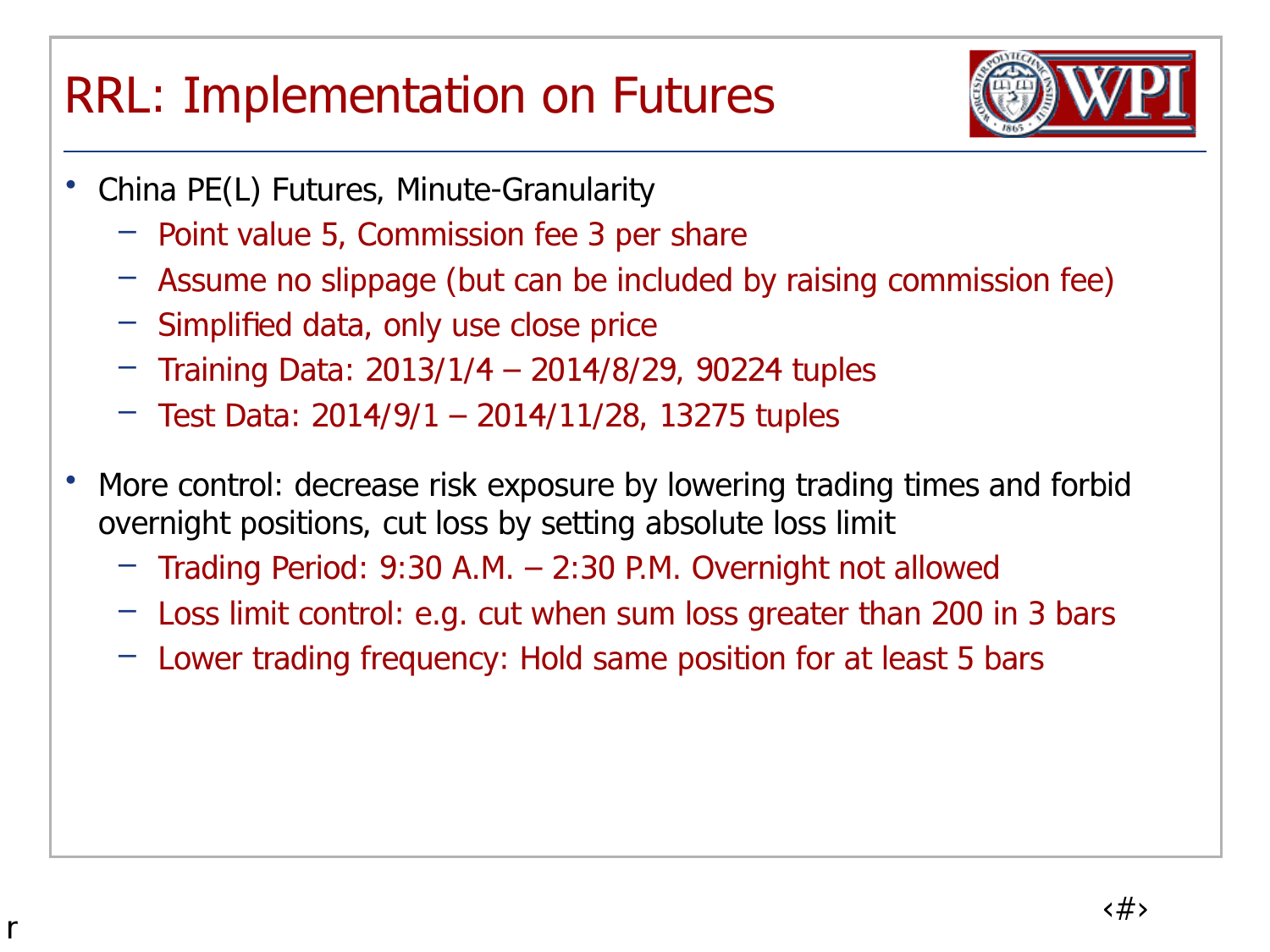

# RRL: Implementation on Futures
China PE(L) Futures, Minute-Granularity
Point value 5, Commission fee 3 per share
Assume no slippage (but can be included by raising commission fee)
Simplified data, only use close price
Training Data: 2013/1/4 – 2014/8/29, 90224 tuples
Test Data: 2014/9/1 – 2014/11/28, 13275 tuples
More control: decrease risk exposure by lowering trading times and forbid overnight positions, cut loss by setting absolute loss limit
Trading Period: 9:30 A.M. – 2:30 P.M. Overnight not allowed
Loss limit control: e.g. cut when sum loss greater than 200 in 3 bars
Lower trading frequency: Hold same position for at least 5 bars

r